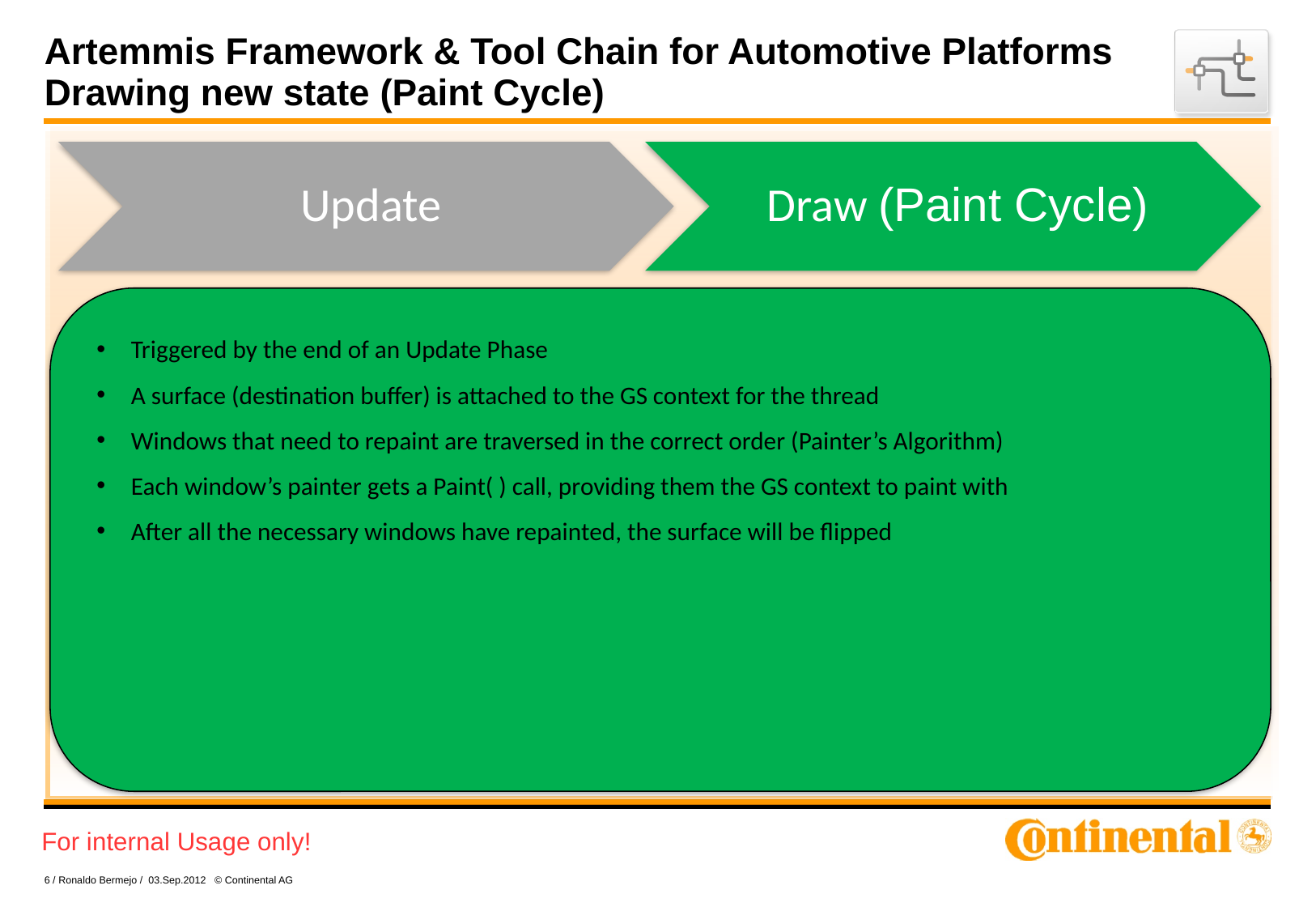

# Artemmis Framework & Tool Chain for Automotive Platforms Drawing new state (Paint Cycle)
Update
Draw (Paint Cycle)

 Triggered by the end of an Update Phase
 A surface (destination buffer) is attached to the GS context for the thread
 Windows that need to repaint are traversed in the correct order (Painter’s Algorithm)
 Each window’s painter gets a Paint( ) call, providing them the GS context to paint with
 After all the necessary windows have repainted, the surface will be flipped
6 / Ronaldo Bermejo /  03.Sep.2012   © Continental AG